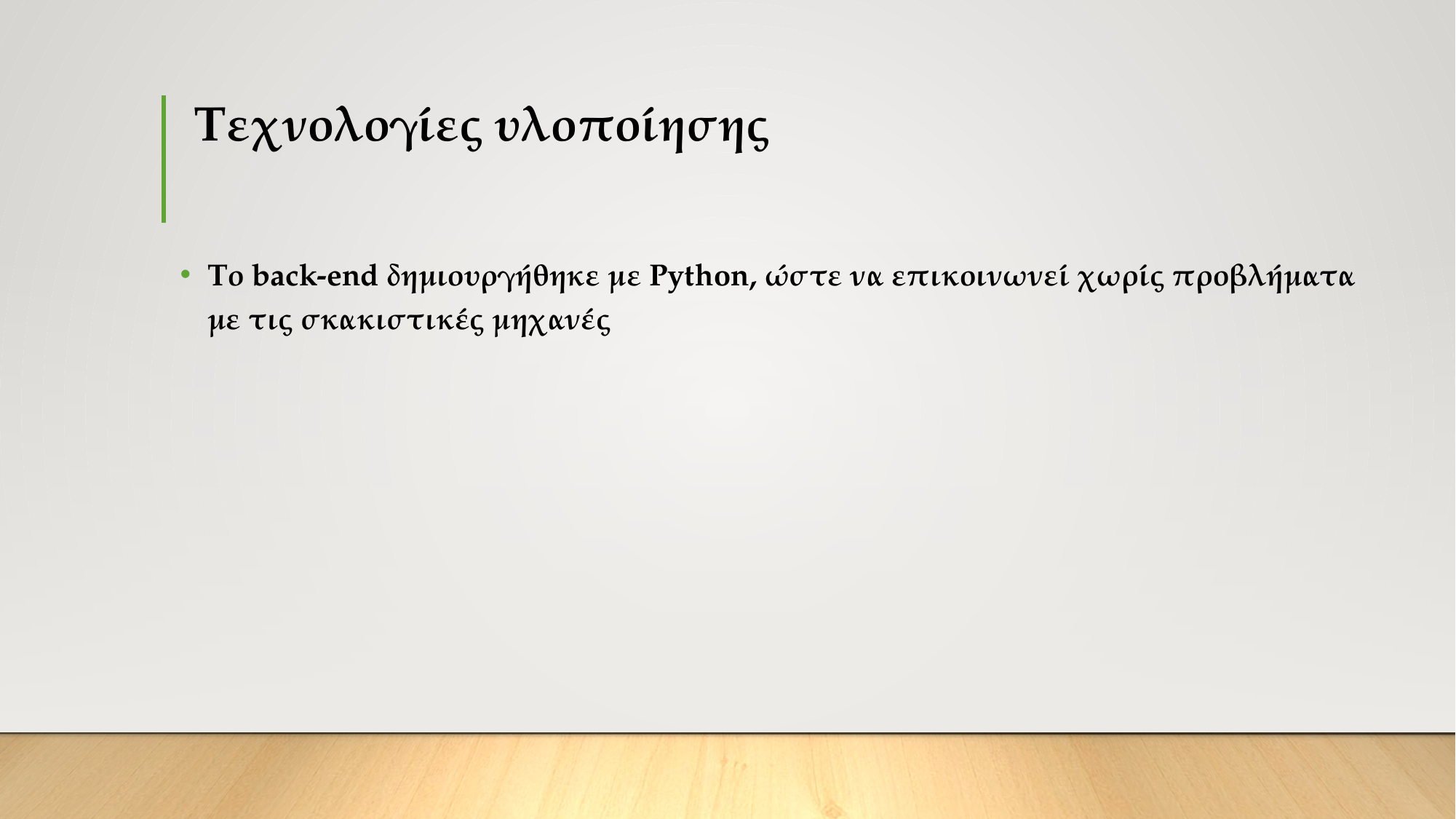

# Τεχνολογίες υλοποίησης
Το back-end δημιουργήθηκε με Python, ώστε να επικοινωνεί χωρίς προβλήματα με τις σκακιστικές μηχανές